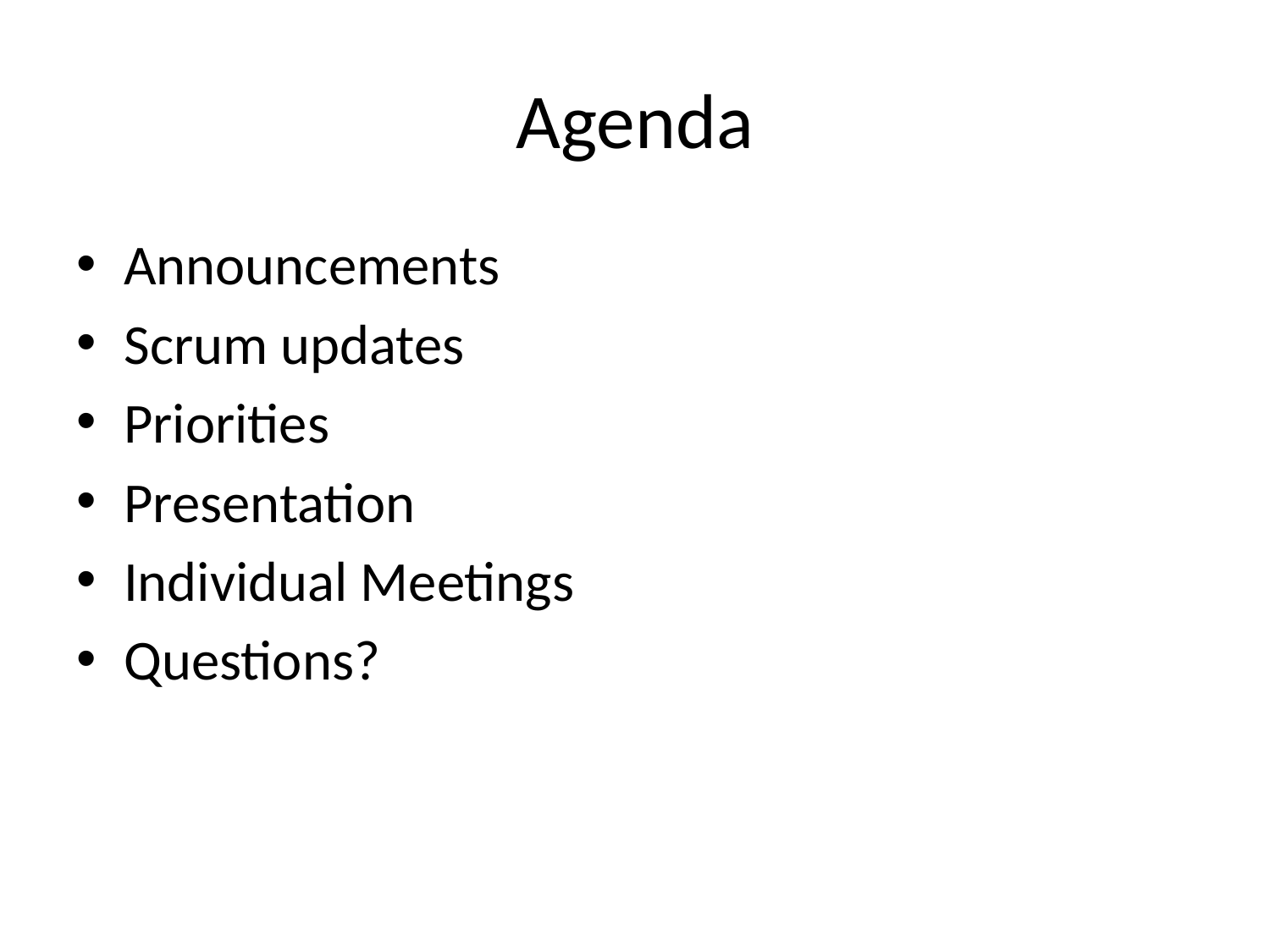

# Agenda
Announcements
Scrum updates
Priorities
Presentation
Individual Meetings
Questions?